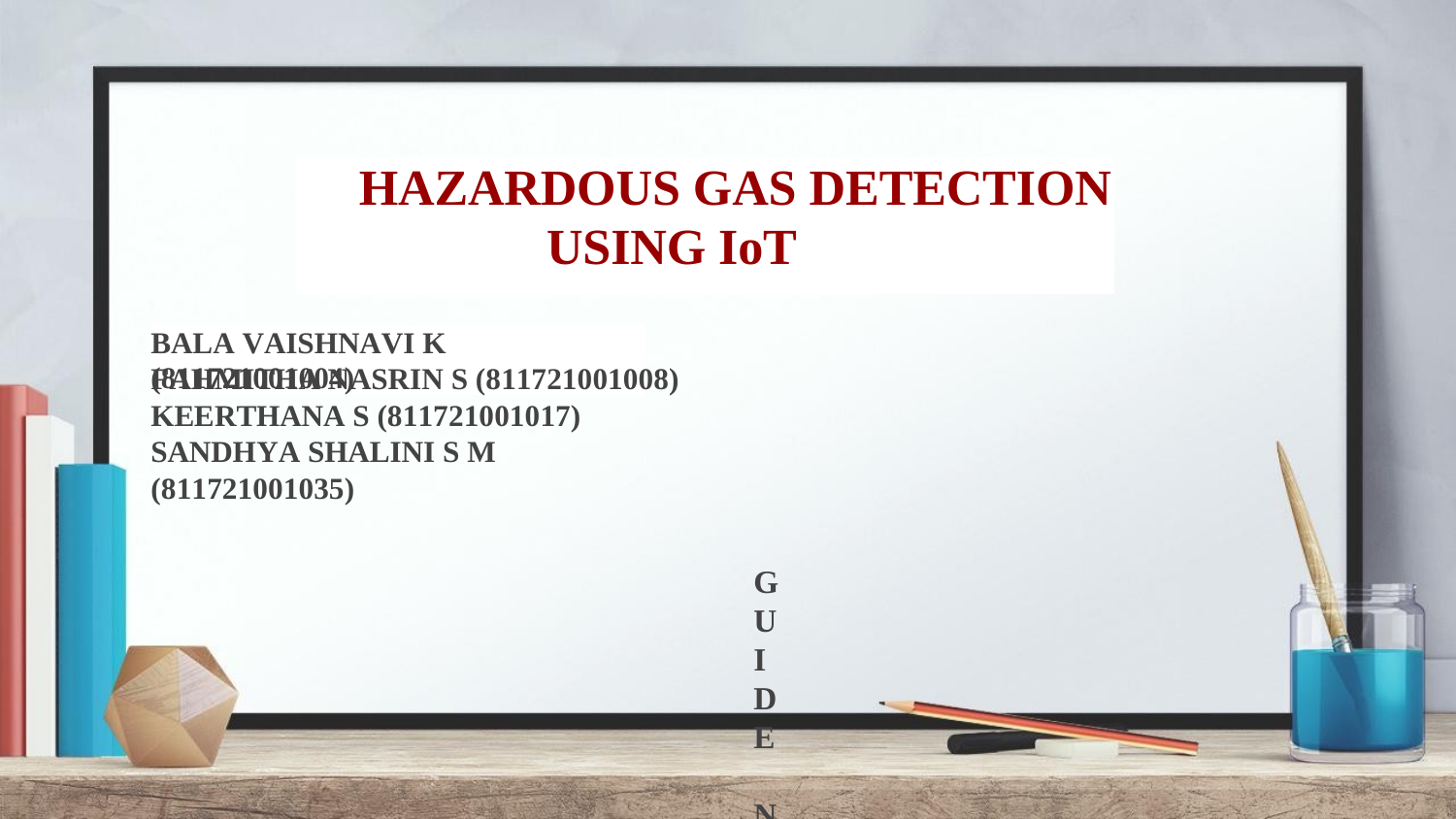

# HAZARDOUS GAS DETECTION USING IoT
BALA VAISHNAVI K (811721001004)
FAHMITHA NASRIN S (811721001008)  KEERTHANA S (811721001017)  SANDHYA SHALINI S M (811721001035)

GUIDE NAME:
Mrs.S.PRABASRI M.E.,  ASSISTANT PROFESSOR  DEPARTMENT OF AI